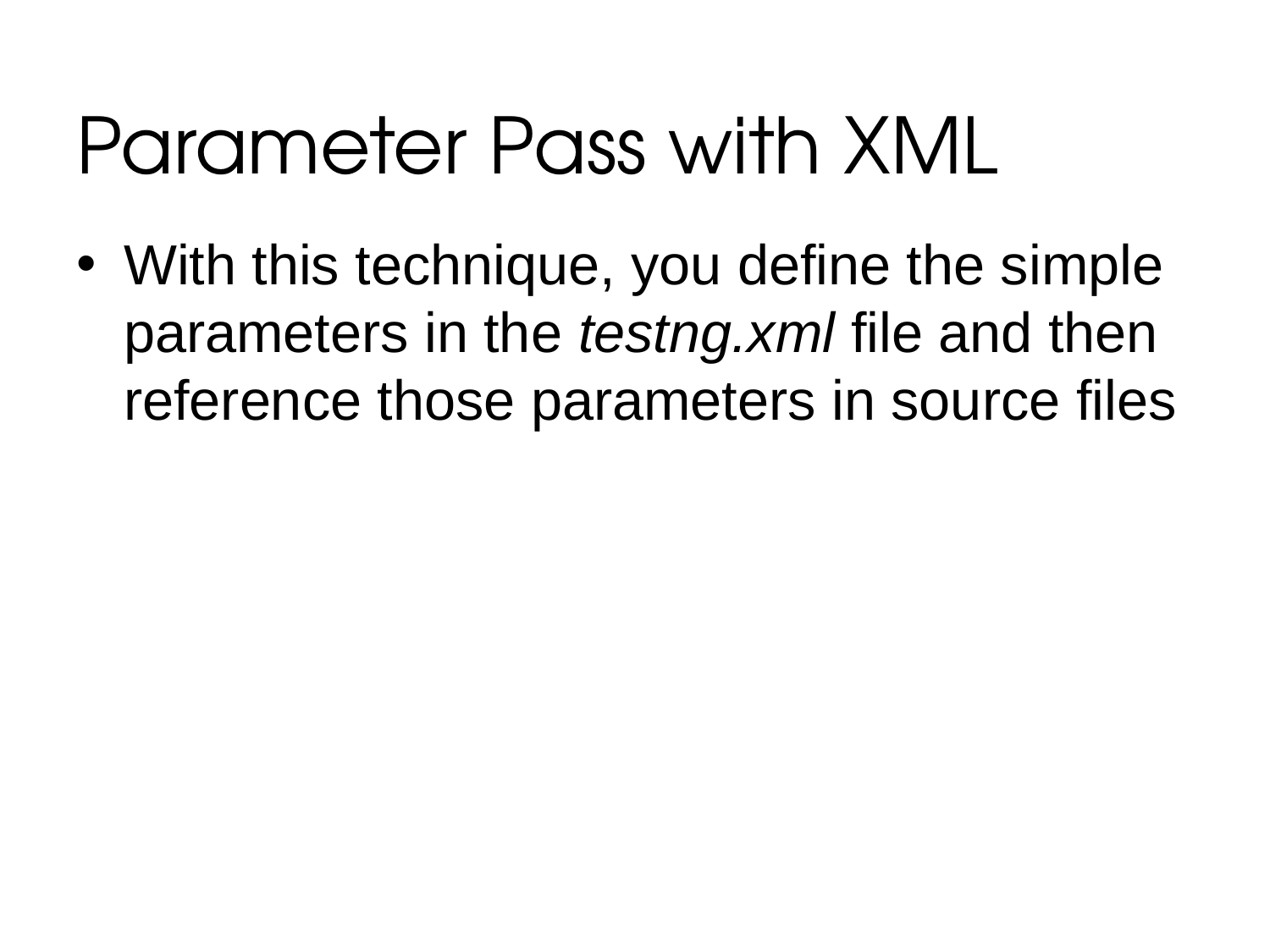

# Parameter Pass with XML
With this technique, you define the simple parameters in the testng.xml file and then reference those parameters in source files